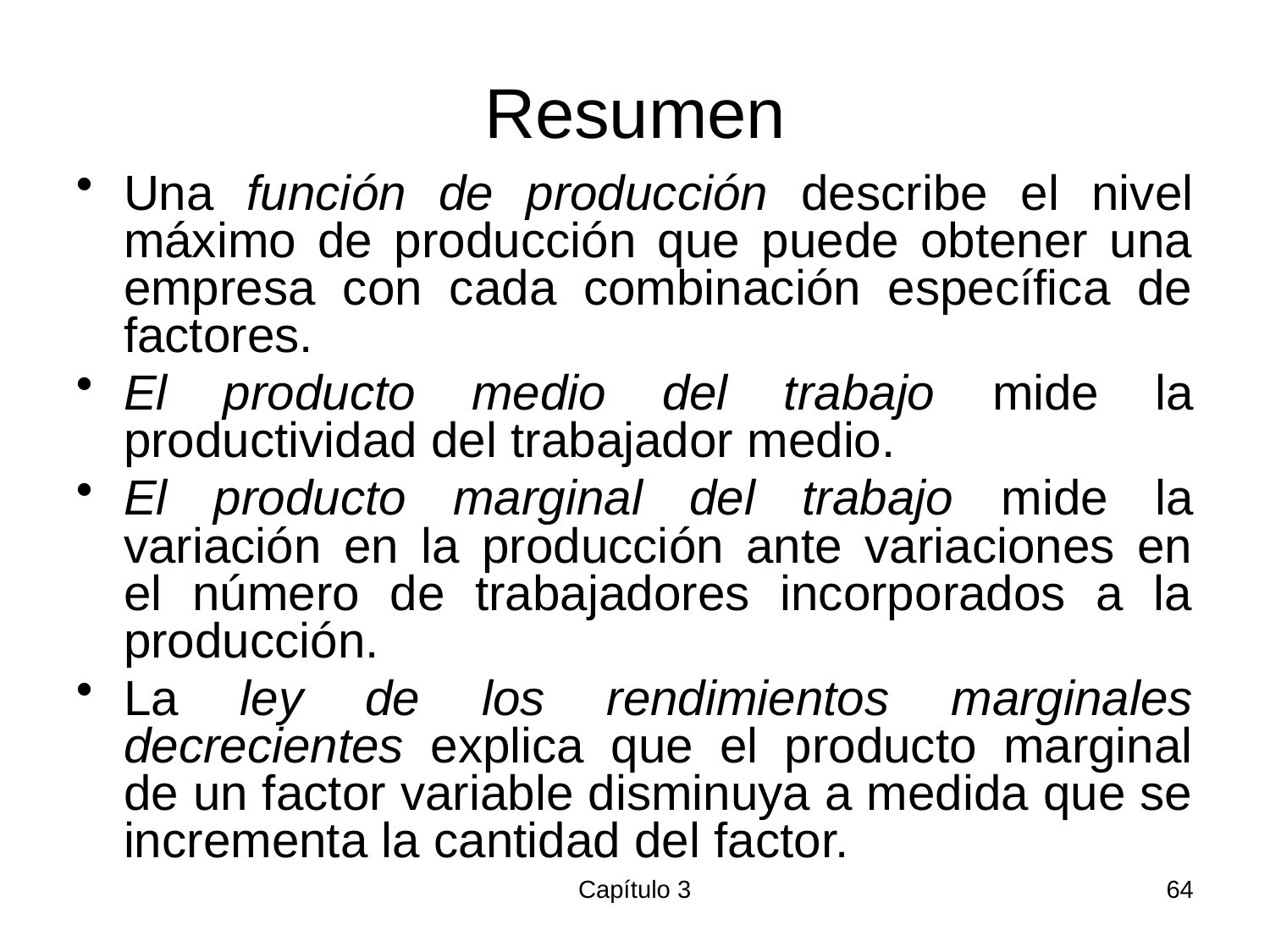

# Resumen
Una función de producción describe el nivel máximo de producción que puede obtener una empresa con cada combinación específica de factores.
El producto medio del trabajo mide la productividad del trabajador medio.
El producto marginal del trabajo mide la variación en la producción ante variaciones en el número de trabajadores incorporados a la producción.
La ley de los rendimientos marginales decrecientes explica que el producto marginal de un factor variable disminuya a medida que se incrementa la cantidad del factor.

Capítulo 3
64